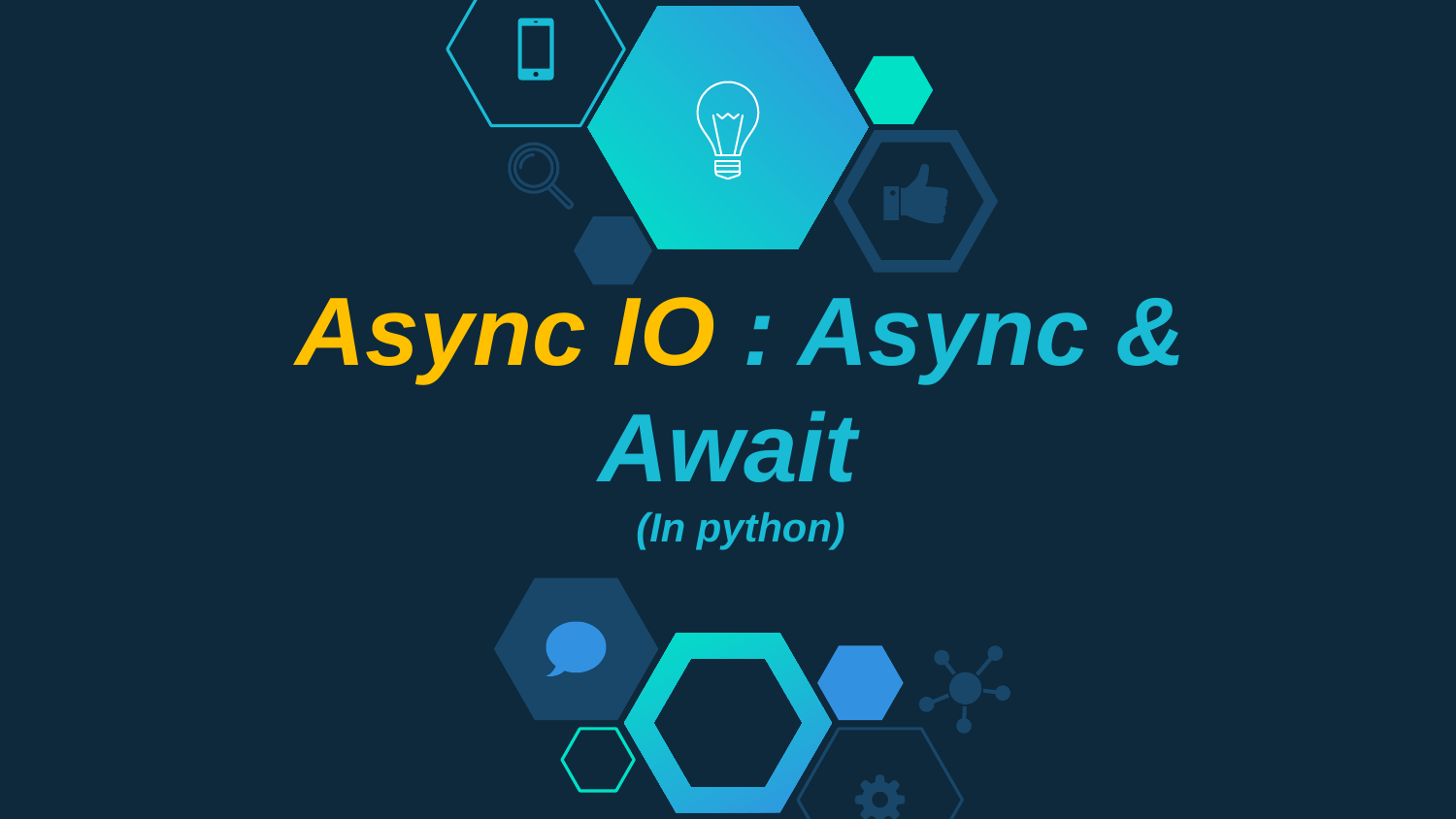

# Async IO : Async & Await (In python)